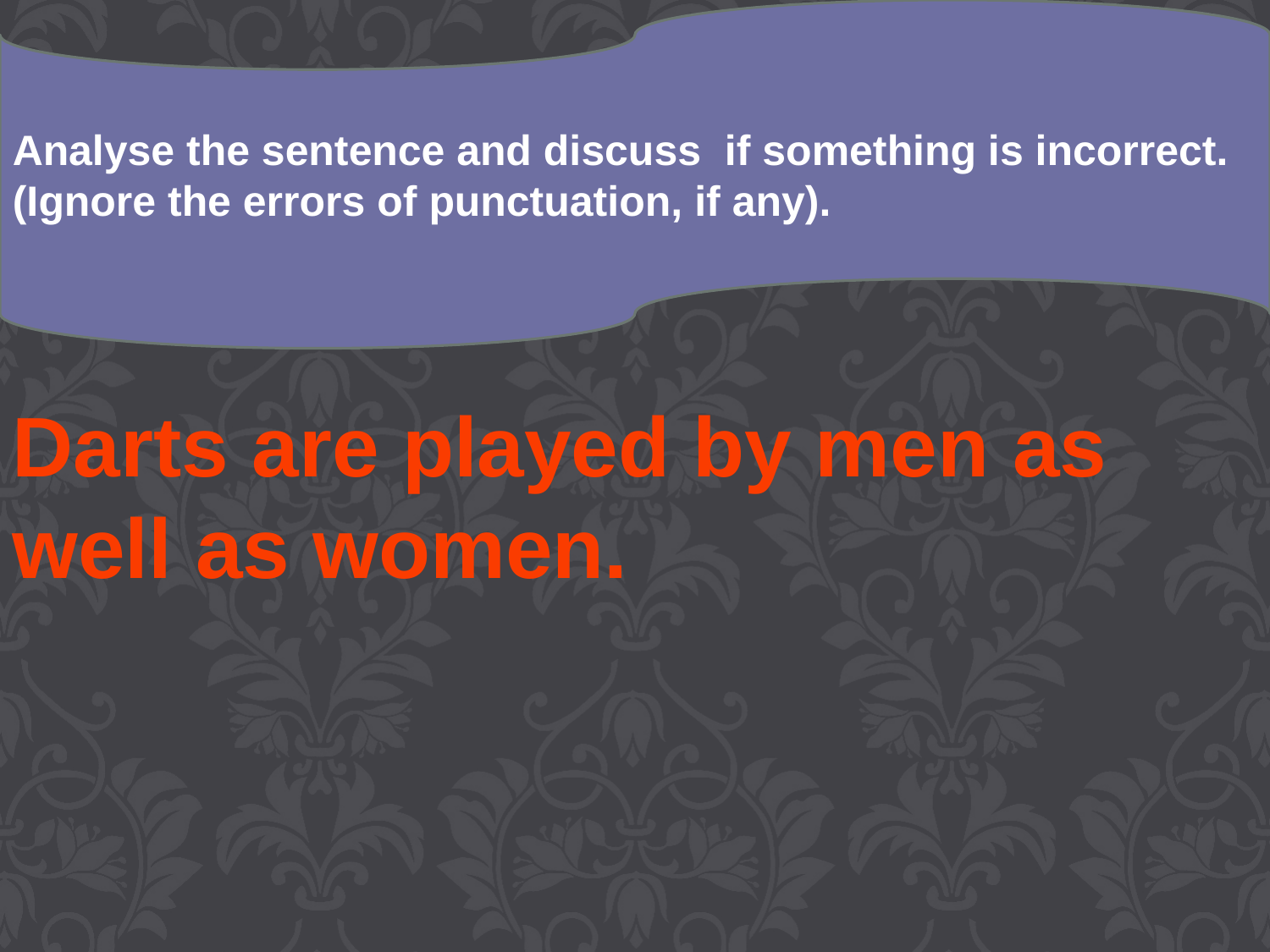

Analyse the sentence and discuss  if something is incorrect. (Ignore the errors of punctuation, if any).
Darts are played by men as well as women.